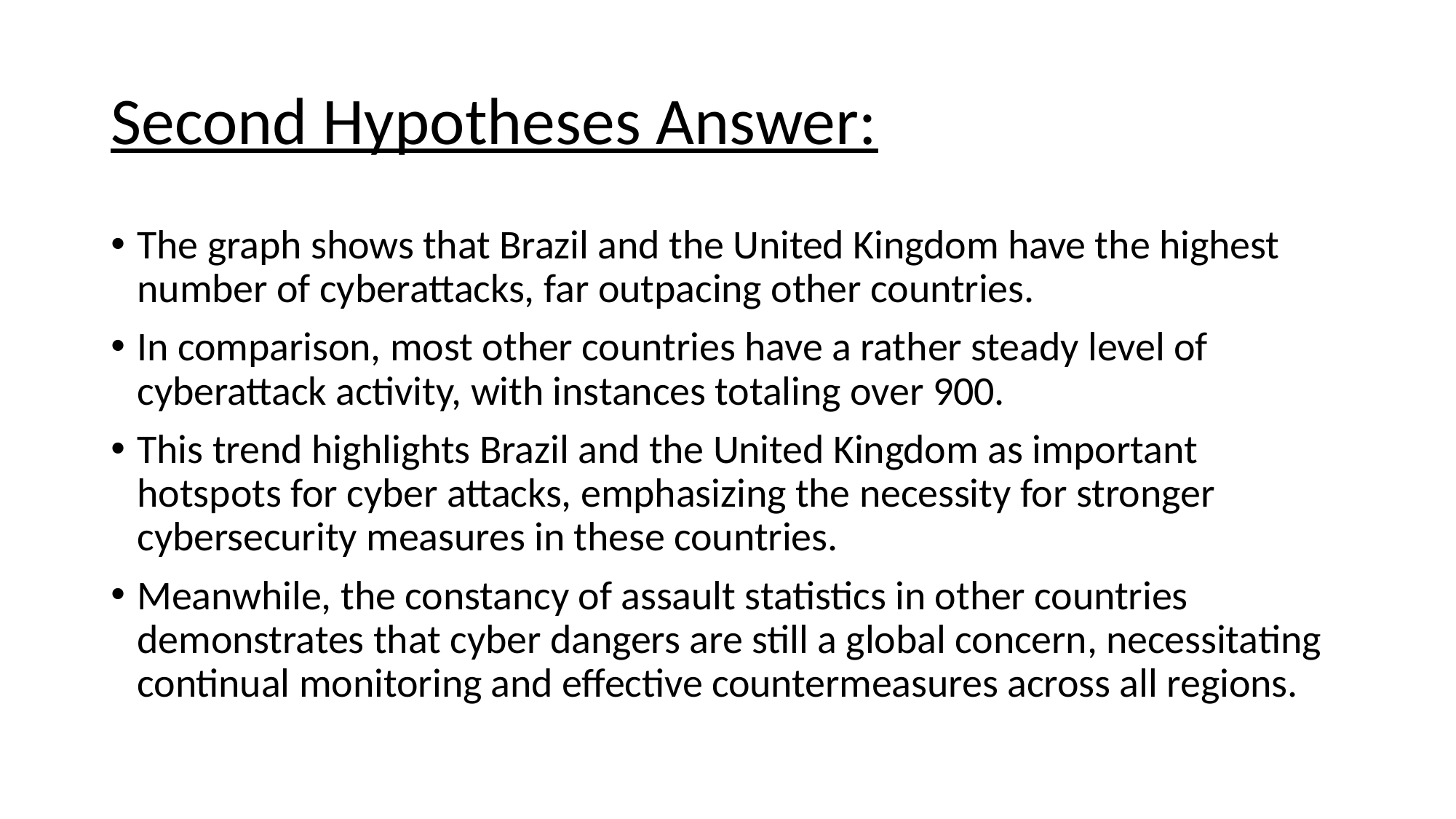

# Second Hypotheses Answer:
The graph shows that Brazil and the United Kingdom have the highest number of cyberattacks, far outpacing other countries.
In comparison, most other countries have a rather steady level of cyberattack activity, with instances totaling over 900.
This trend highlights Brazil and the United Kingdom as important hotspots for cyber attacks, emphasizing the necessity for stronger cybersecurity measures in these countries.
Meanwhile, the constancy of assault statistics in other countries demonstrates that cyber dangers are still a global concern, necessitating continual monitoring and effective countermeasures across all regions.